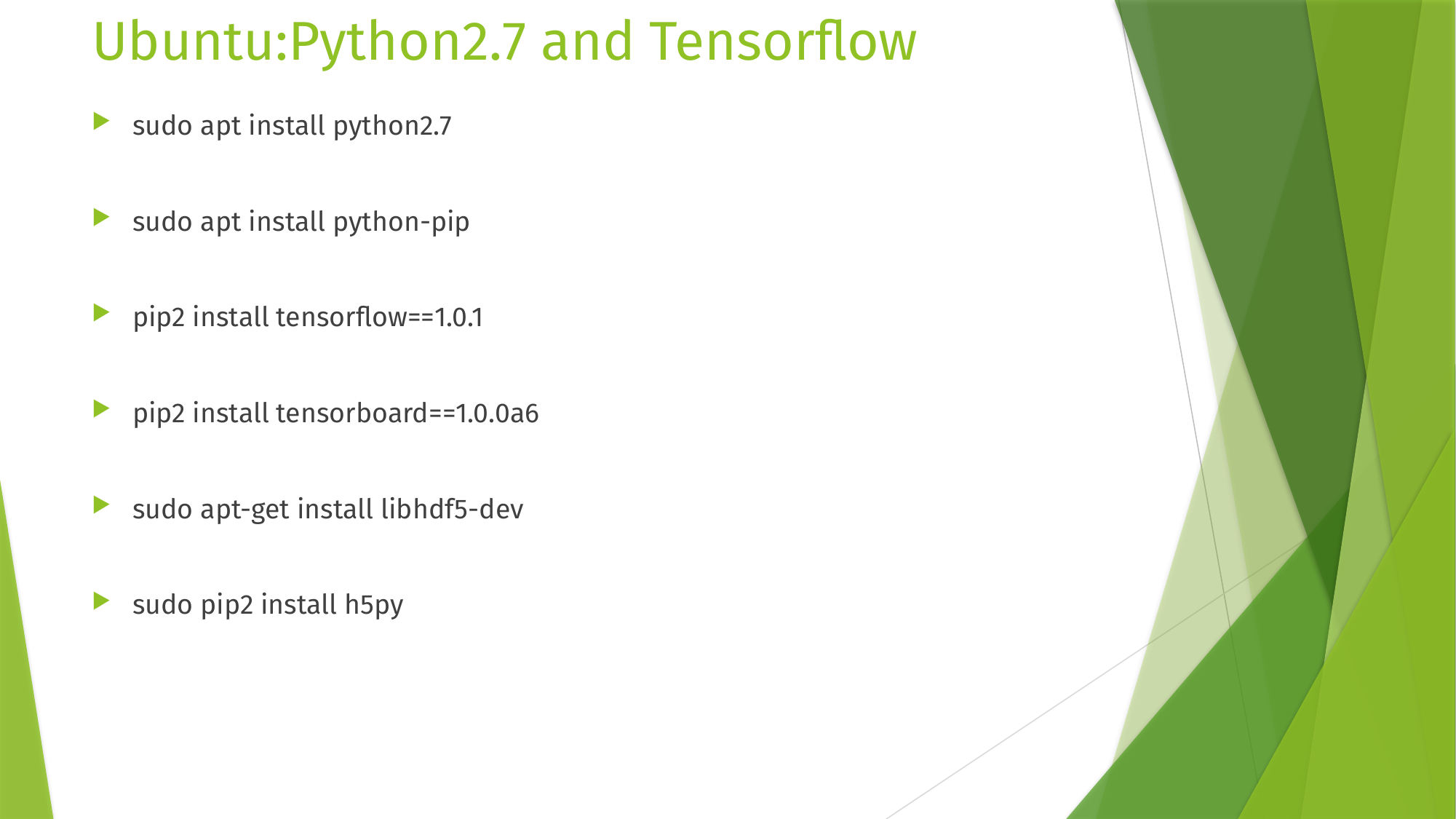

# Ubuntu:Python2.7 and Tensorflow
sudo apt install python2.7

sudo apt install python-pip

pip2 install tensorflow==1.0.1

pip2 install tensorboard==1.0.0a6

sudo apt-get install libhdf5-dev

sudo pip2 install h5py